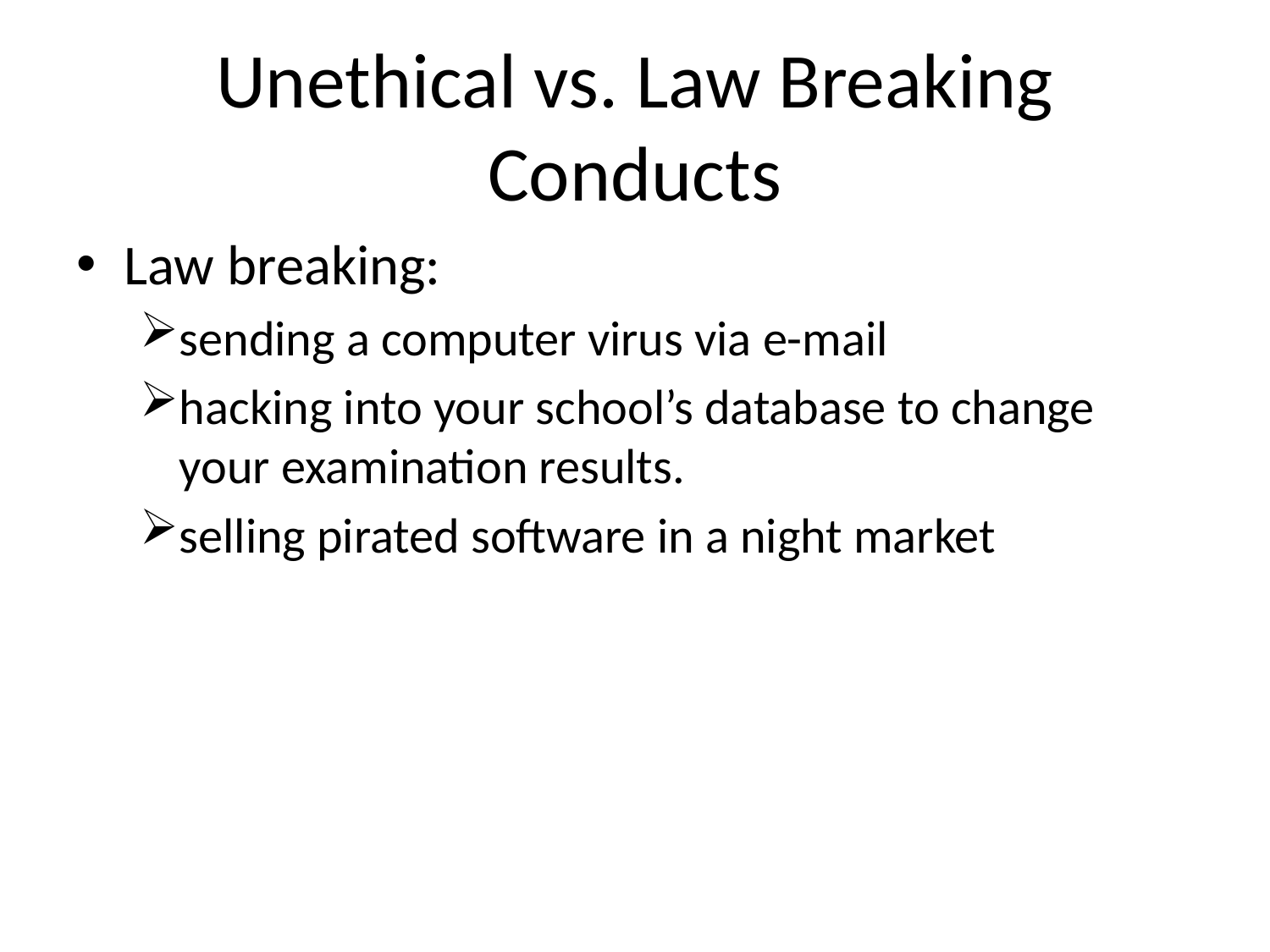

# Unethical vs. Law Breaking Conducts
Law breaking:
sending a computer virus via e-mail
hacking into your school’s database to change your examination results.
selling pirated software in a night market